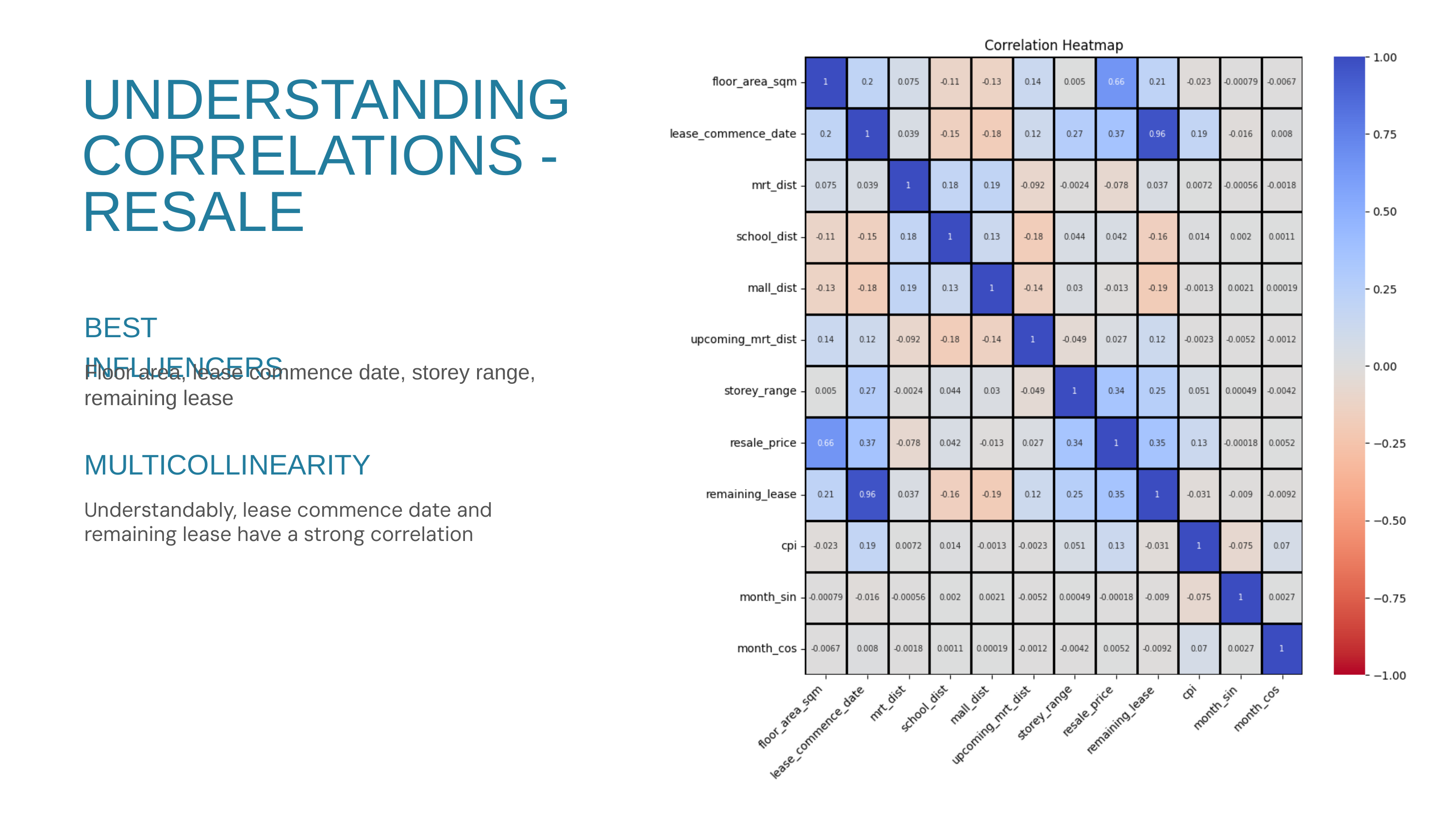

UNDERSTANDING CORRELATIONS - RESALE
BEST INFLUENCERS
Floor area, lease commence date, storey range, remaining lease
MULTICOLLINEARITY
Understandably, lease commence date and remaining lease have a strong correlation